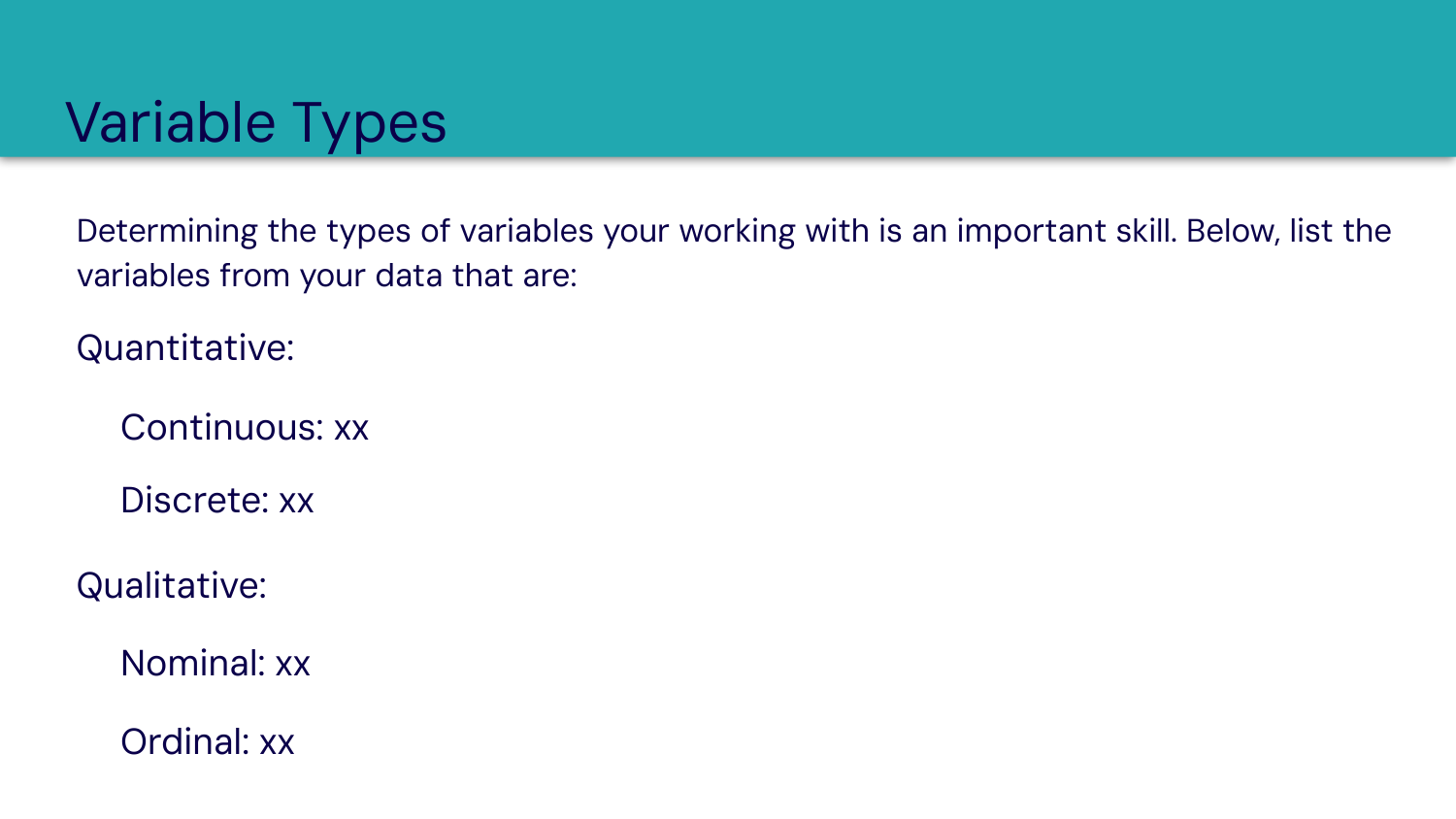

# Variable Types
Determining the types of variables your working with is an important skill. Below, list the variables from your data that are:
Quantitative:
Continuous: xx
Discrete: xx
Qualitative:
Nominal: xx
Ordinal: xx